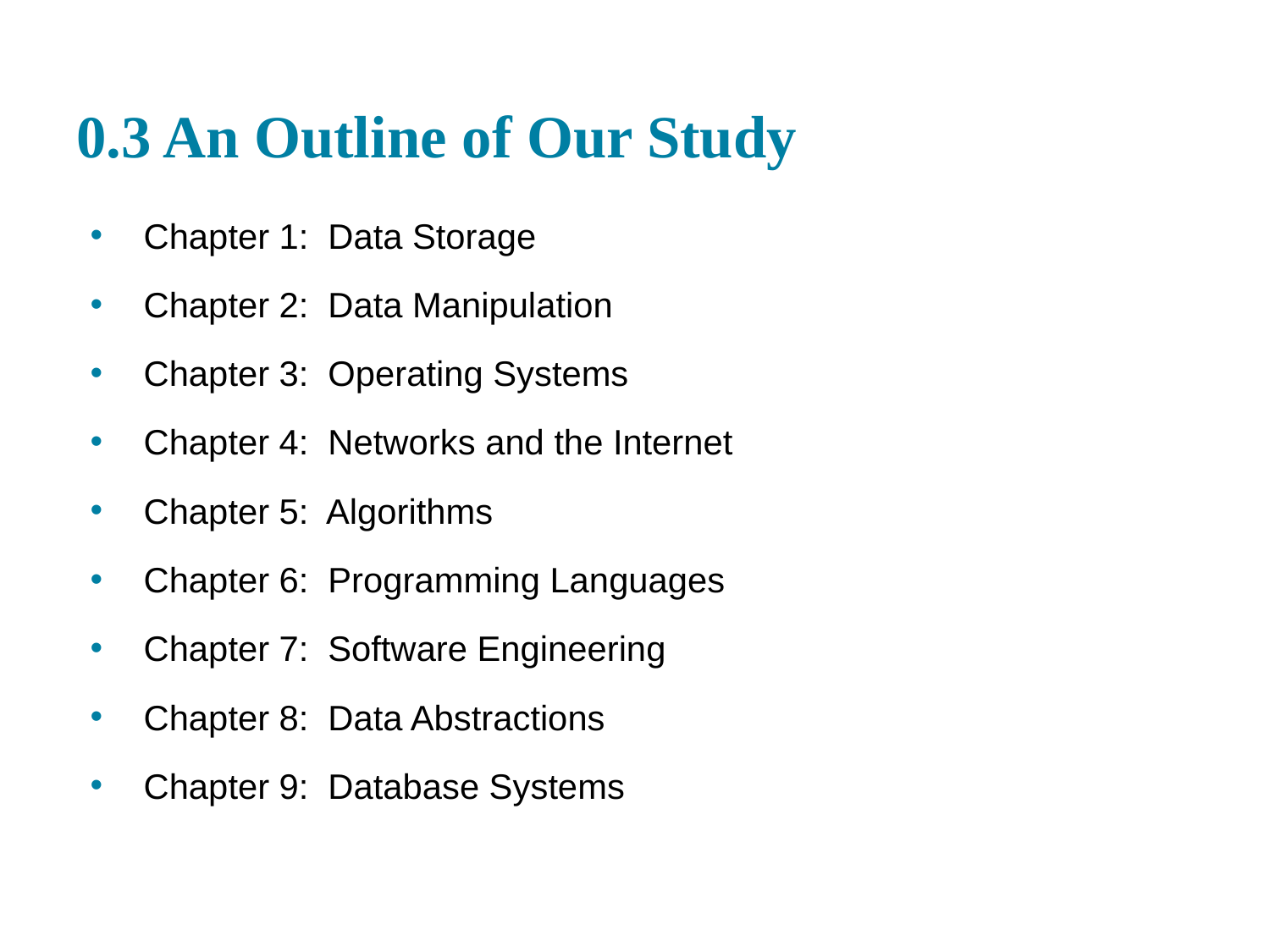

# 0.3 An Outline of Our Study
Chapter 1:  Data Storage
Chapter 2:  Data Manipulation
Chapter 3:  Operating Systems
Chapter 4:  Networks and the Internet
Chapter 5:  Algorithms
Chapter 6:  Programming Languages
Chapter 7:  Software Engineering
Chapter 8:  Data Abstractions
Chapter 9:  Database Systems